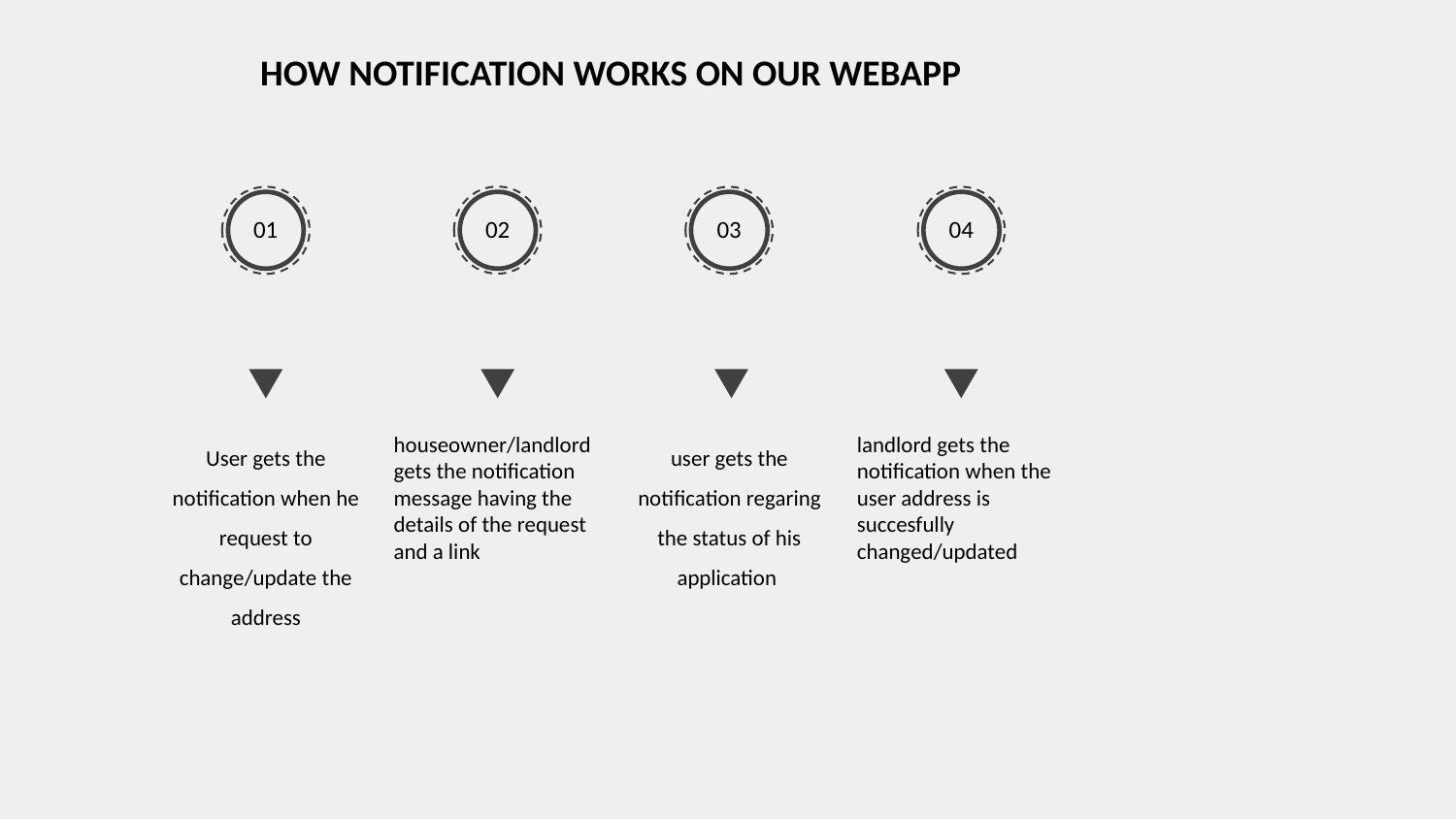

HOW NOTIFICATION WORKS ON OUR WEBAPP

01
02
03
04

User gets the notification when he request to change/update the address
houseowner/landlord gets the notification message having the details of the request and a link

user gets the notification regaring the status of his application
landlord gets the notification when the user address is succesfully changed/updated